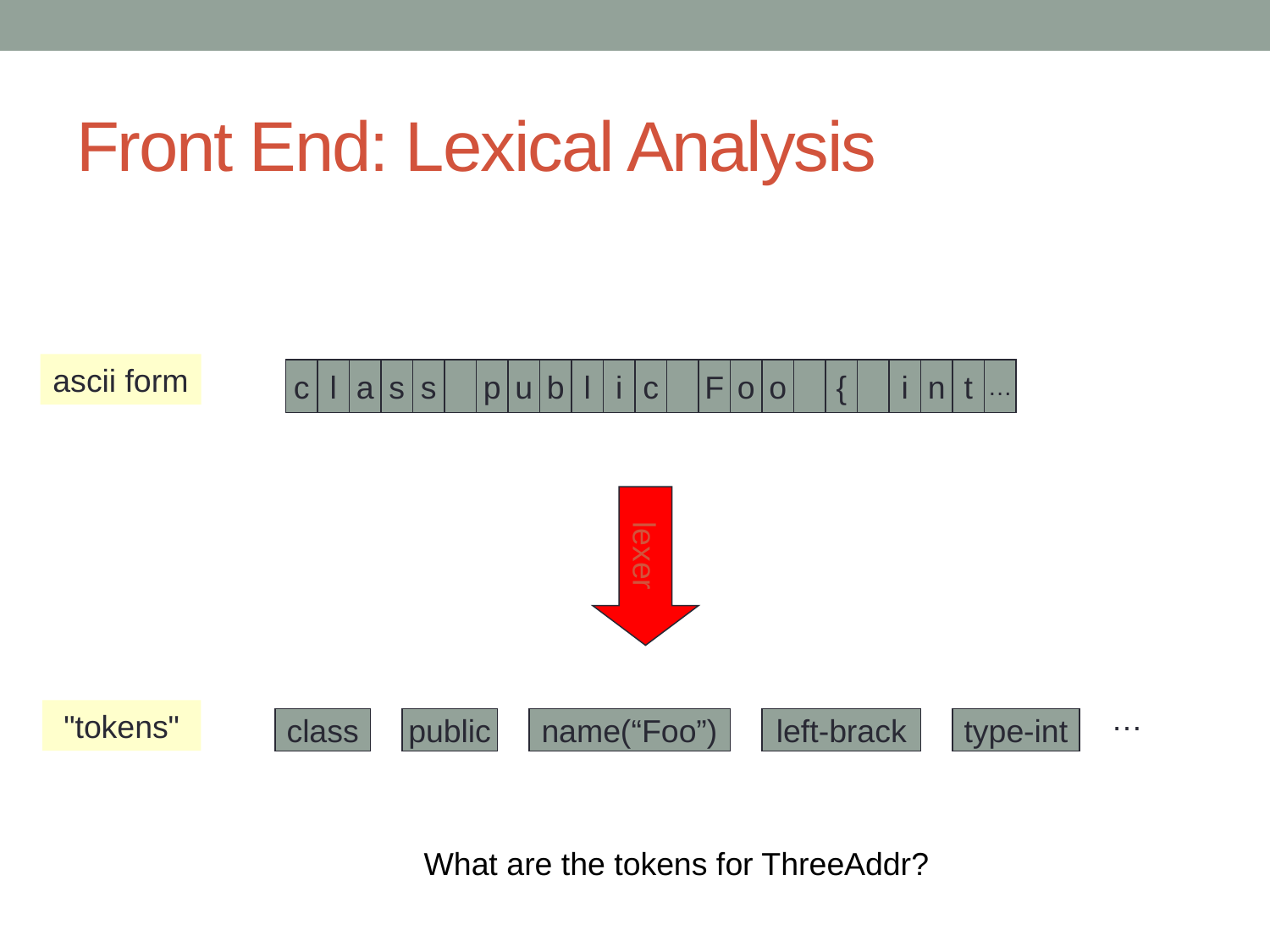

# Front End: Lexical Analysis
ascii form
c
l
a
s
s

p
u
b
l
i
c

F
o
o

{

i
n
t
…
lexer
…
"tokens"
class
public
name(“Foo”)
left-brack
type-int
What are the tokens for ThreeAddr?